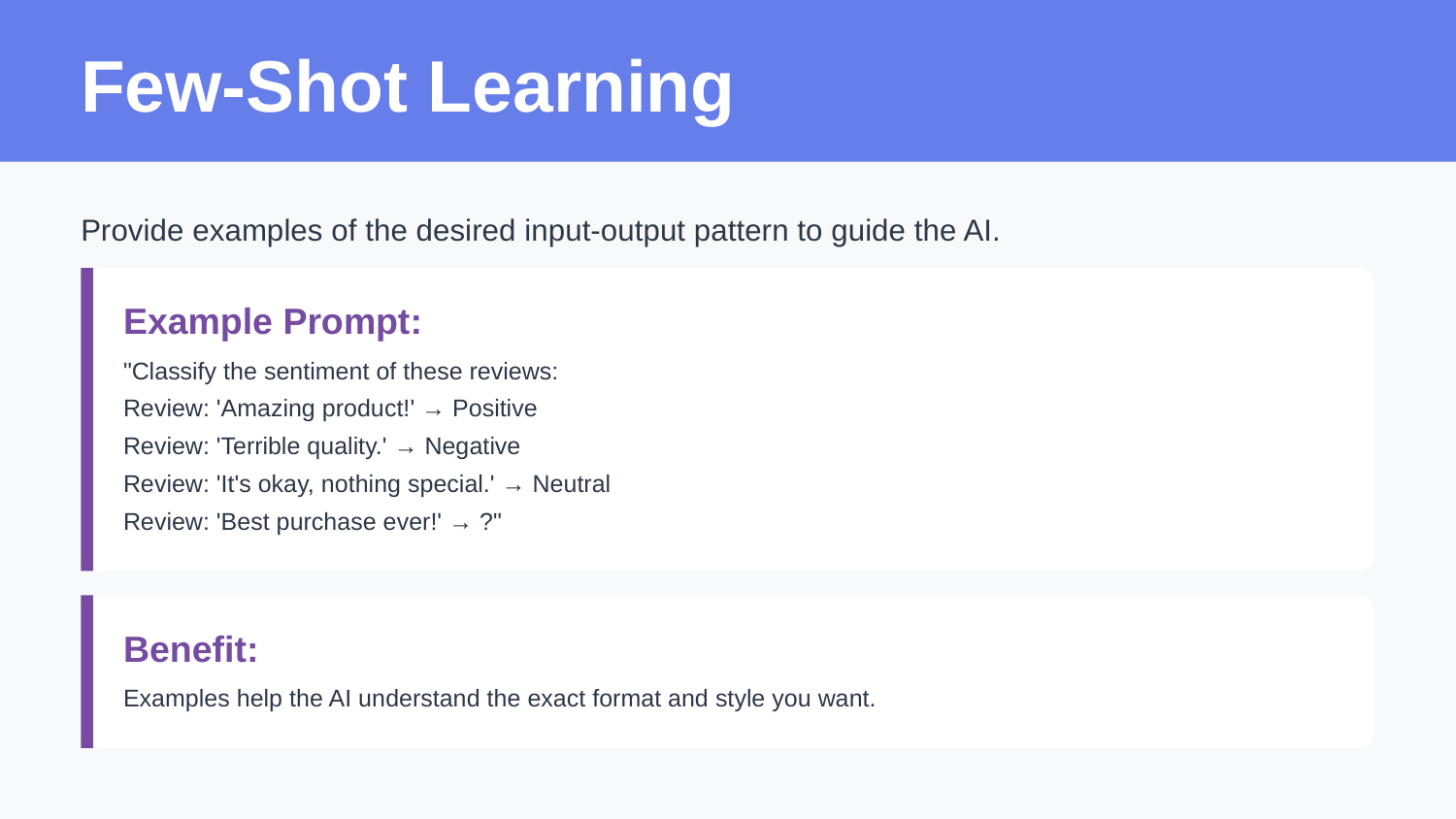

Few-Shot Learning
Provide examples of the desired input-output pattern to guide the AI.

Example Prompt:
"Classify the sentiment of these reviews:
Review: 'Amazing product!' → Positive
Review: 'Terrible quality.' → Negative
Review: 'It's okay, nothing special.' → Neutral
Review: 'Best purchase ever!' → ?"

Benefit:
Examples help the AI understand the exact format and style you want.